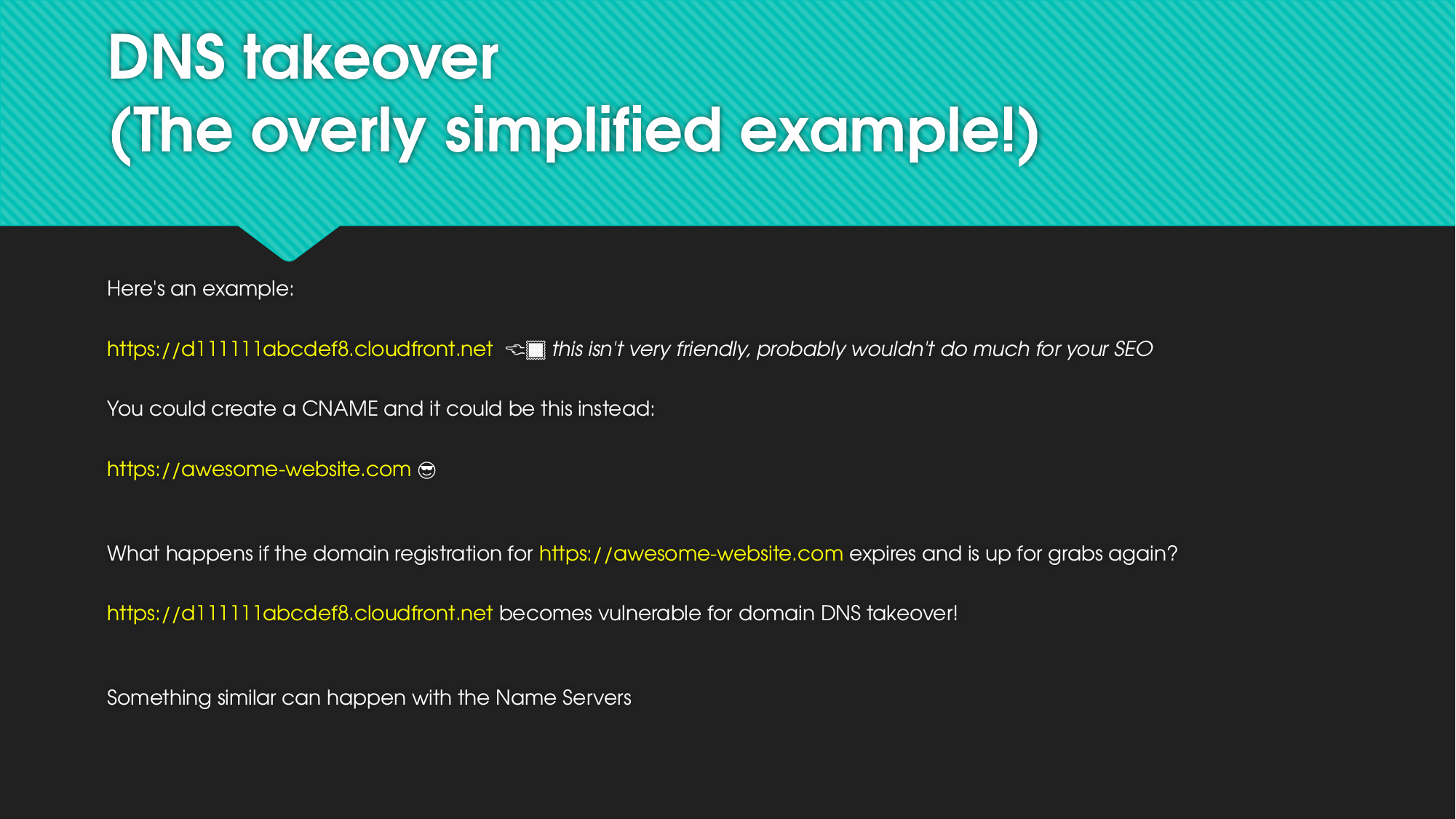

# DNS takeover (The overly simplified example!)
Here's an example:
https://d111111abcdef8.cloudfront.net  👈🏿 this isn't very friendly, probably wouldn't do much for your SEO
You could create a CNAME and it could be this instead:
https://awesome-website.com 😎
What happens if the domain registration for https://awesome-website.com expires and is up for grabs again?
https://d111111abcdef8.cloudfront.net becomes vulnerable for domain DNS takeover!
Something similar can happen with the Name Servers